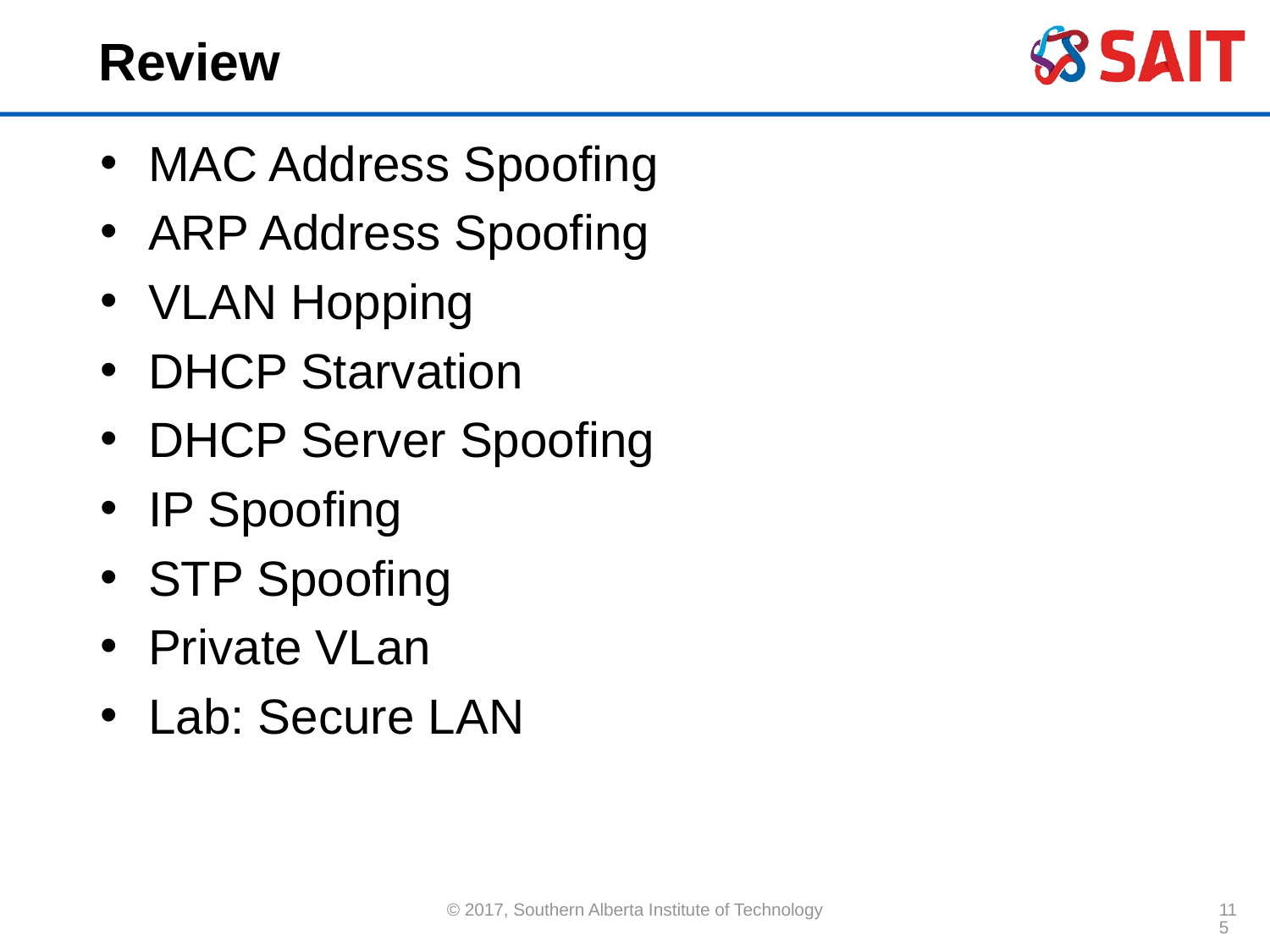

# Review
MAC Address Spoofing
ARP Address Spoofing
VLAN Hopping
DHCP Starvation
DHCP Server Spoofing
IP Spoofing
STP Spoofing
Private VLan
Lab: Secure LAN